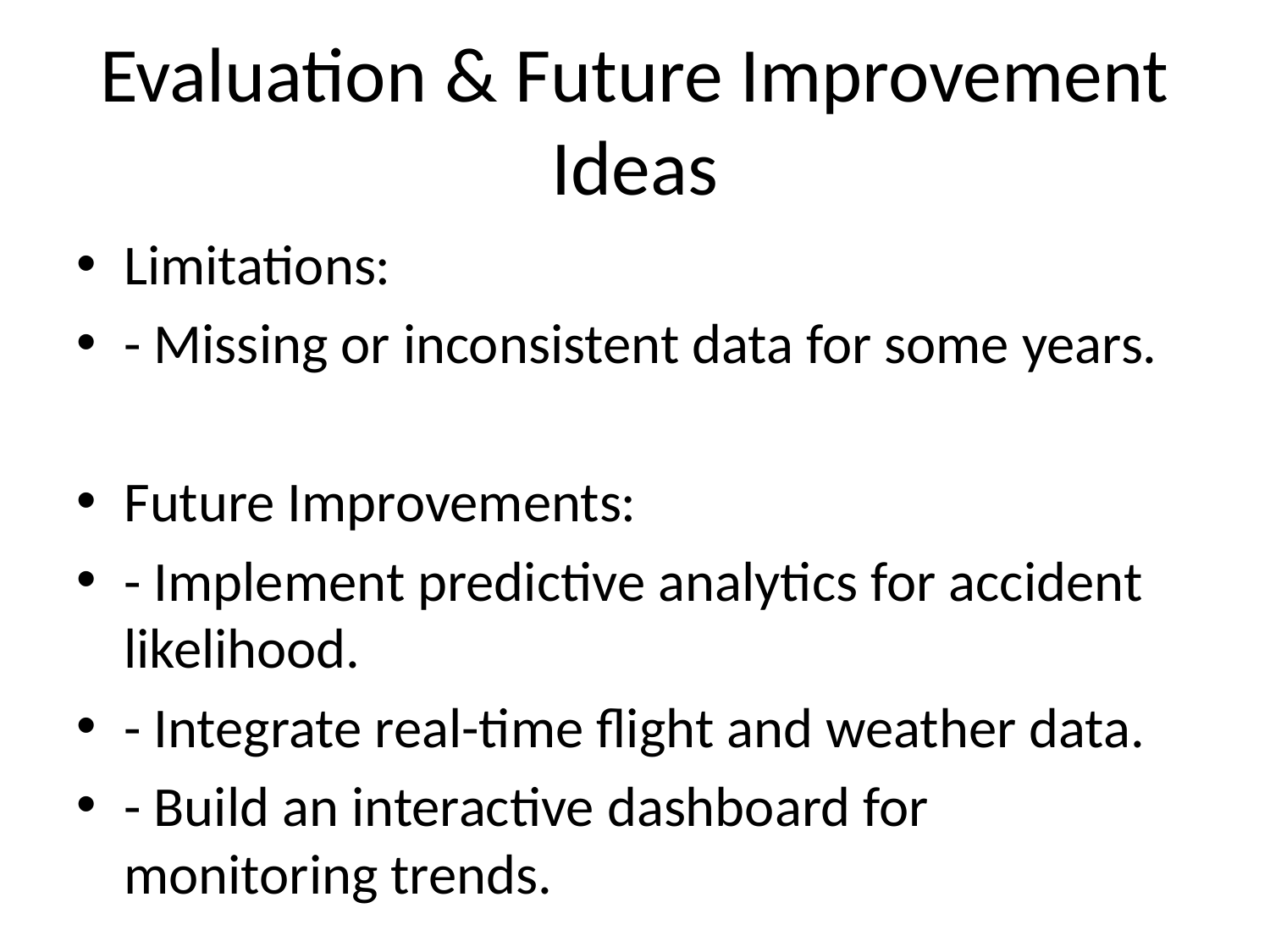

# Evaluation & Future Improvement Ideas
Limitations:
- Missing or inconsistent data for some years.

Future Improvements:
- Implement predictive analytics for accident likelihood.
- Integrate real-time flight and weather data.
- Build an interactive dashboard for monitoring trends.